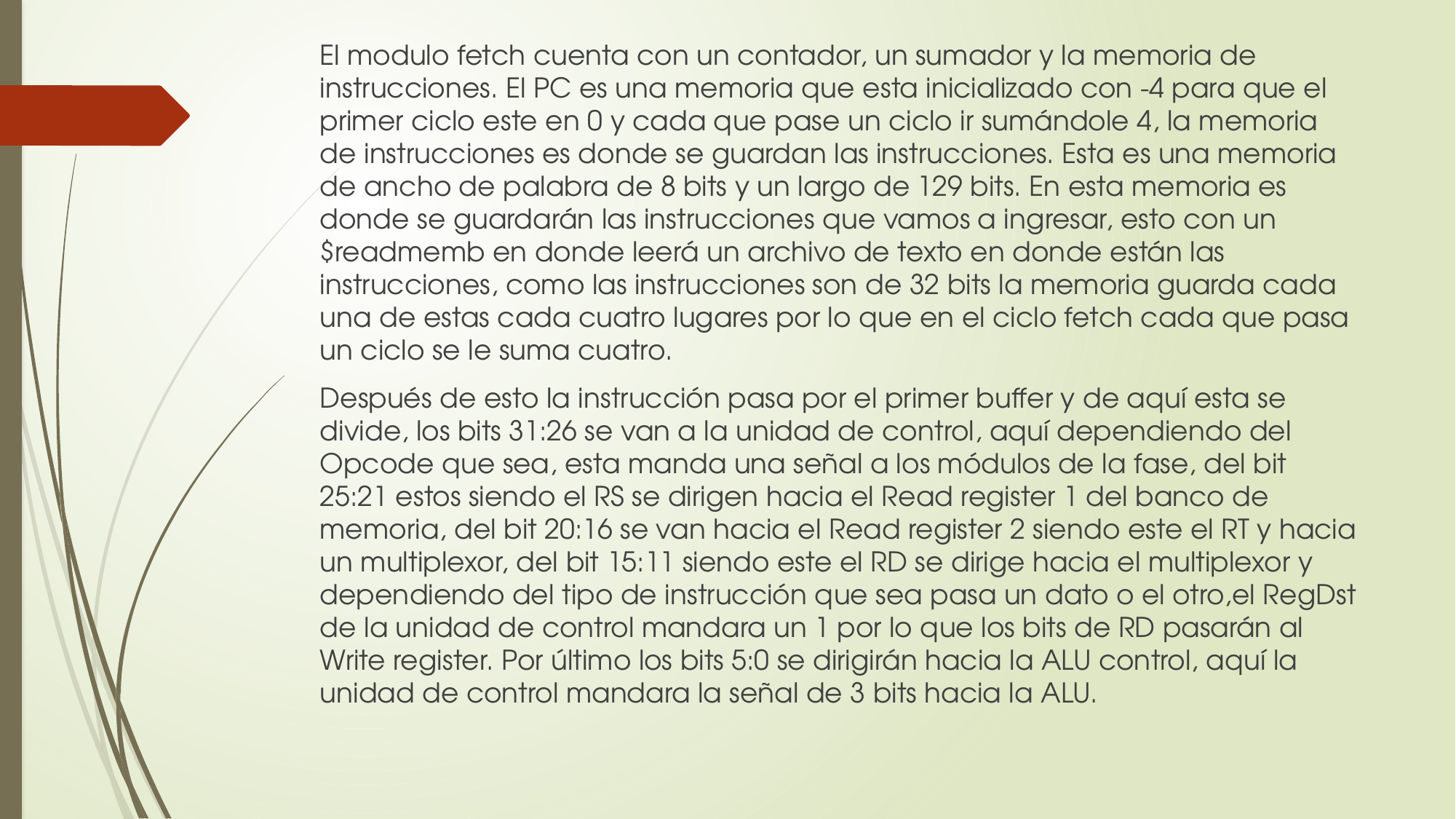

El modulo fetch cuenta con un contador, un sumador y la memoria de instrucciones. El PC es una memoria que esta inicializado con -4 para que el primer ciclo este en 0 y cada que pase un ciclo ir sumándole 4, la memoria de instrucciones es donde se guardan las instrucciones. Esta es una memoria de ancho de palabra de 8 bits y un largo de 129 bits. En esta memoria es donde se guardarán las instrucciones que vamos a ingresar, esto con un $readmemb en donde leerá un archivo de texto en donde están las instrucciones, como las instrucciones son de 32 bits la memoria guarda cada una de estas cada cuatro lugares por lo que en el ciclo fetch cada que pasa un ciclo se le suma cuatro.
Después de esto la instrucción pasa por el primer buffer y de aquí esta se divide, los bits 31:26 se van a la unidad de control, aquí dependiendo del Opcode que sea, esta manda una señal a los módulos de la fase, del bit 25:21 estos siendo el RS se dirigen hacia el Read register 1 del banco de memoria, del bit 20:16 se van hacia el Read register 2 siendo este el RT y hacia un multiplexor, del bit 15:11 siendo este el RD se dirige hacia el multiplexor y dependiendo del tipo de instrucción que sea pasa un dato o el otro,el RegDst de la unidad de control mandara un 1 por lo que los bits de RD pasarán al Write register. Por último los bits 5:0 se dirigirán hacia la ALU control, aquí la unidad de control mandara la señal de 3 bits hacia la ALU.